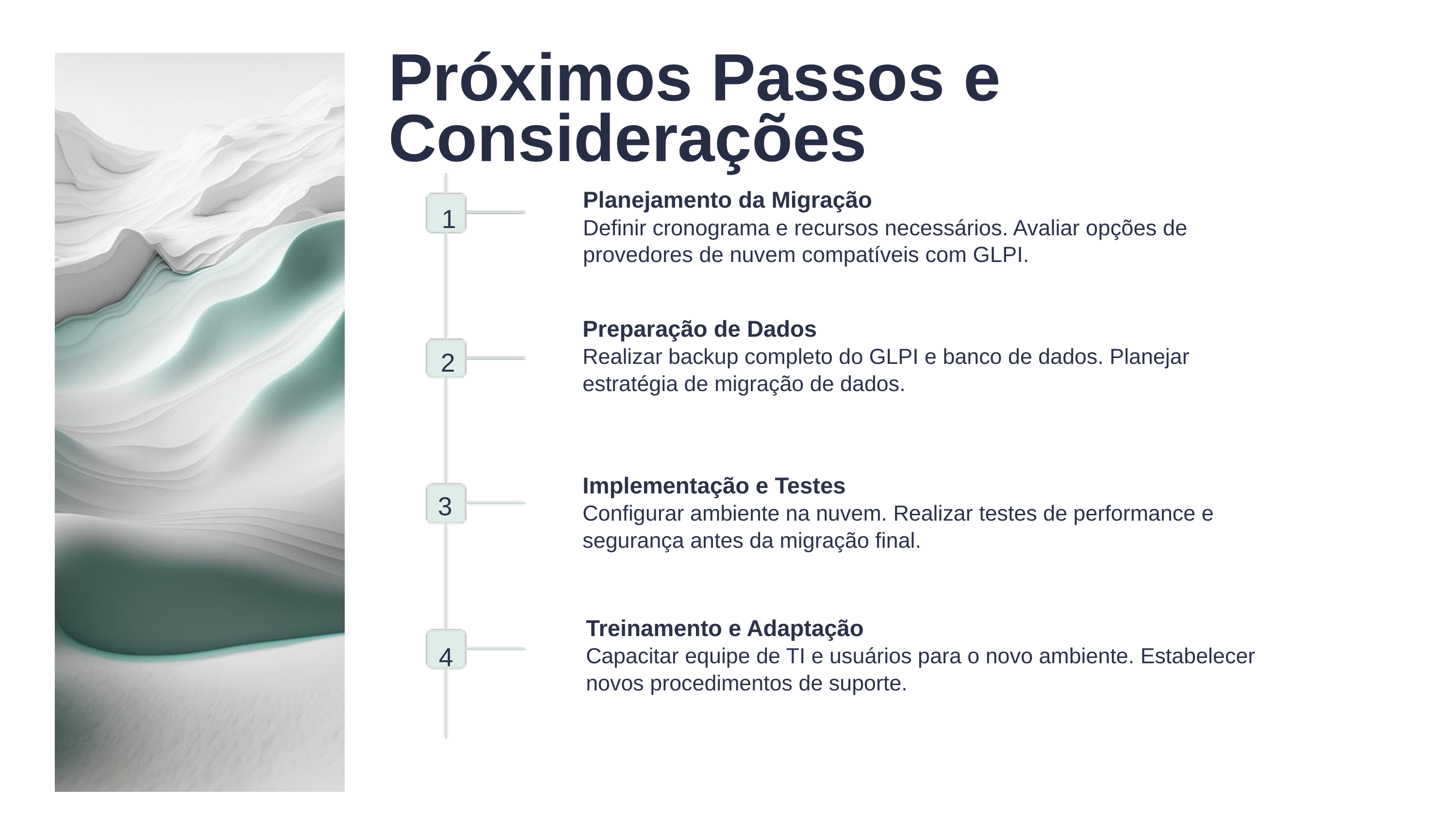

Próximos Passos e Considerações

Planejamento da Migração
Definir cronograma e recursos necessários. Avaliar opções de provedores de nuvem compatíveis com GLPI.
1
Preparação de Dados
Realizar backup completo do GLPI e banco de dados. Planejar estratégia de migração de dados.
2
Implementação e Testes
Configurar ambiente na nuvem. Realizar testes de performance e segurança antes da migração final.
3
Treinamento e Adaptação
Capacitar equipe de TI e usuários para o novo ambiente. Estabelecer novos procedimentos de suporte.
4